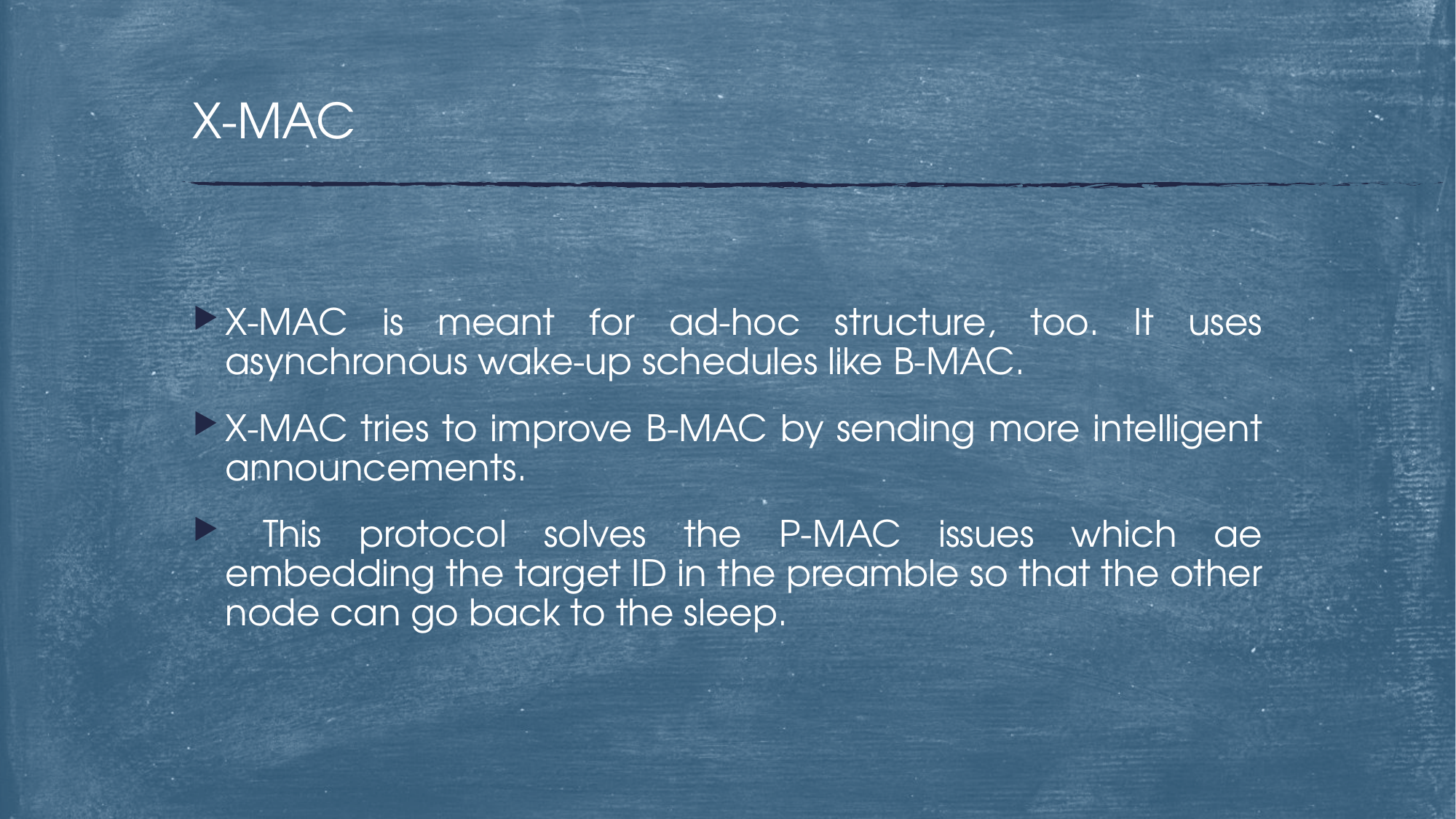

# X-MAC

X-MAC is meant for ad-hoc structure, too. It uses asynchronous wake-up schedules like B-MAC.
X-MAC tries to improve B-MAC by sending more intelligent announcements.
 This protocol solves the P-MAC issues which ae embedding the target ID in the preamble so that the other node can go back to the sleep.